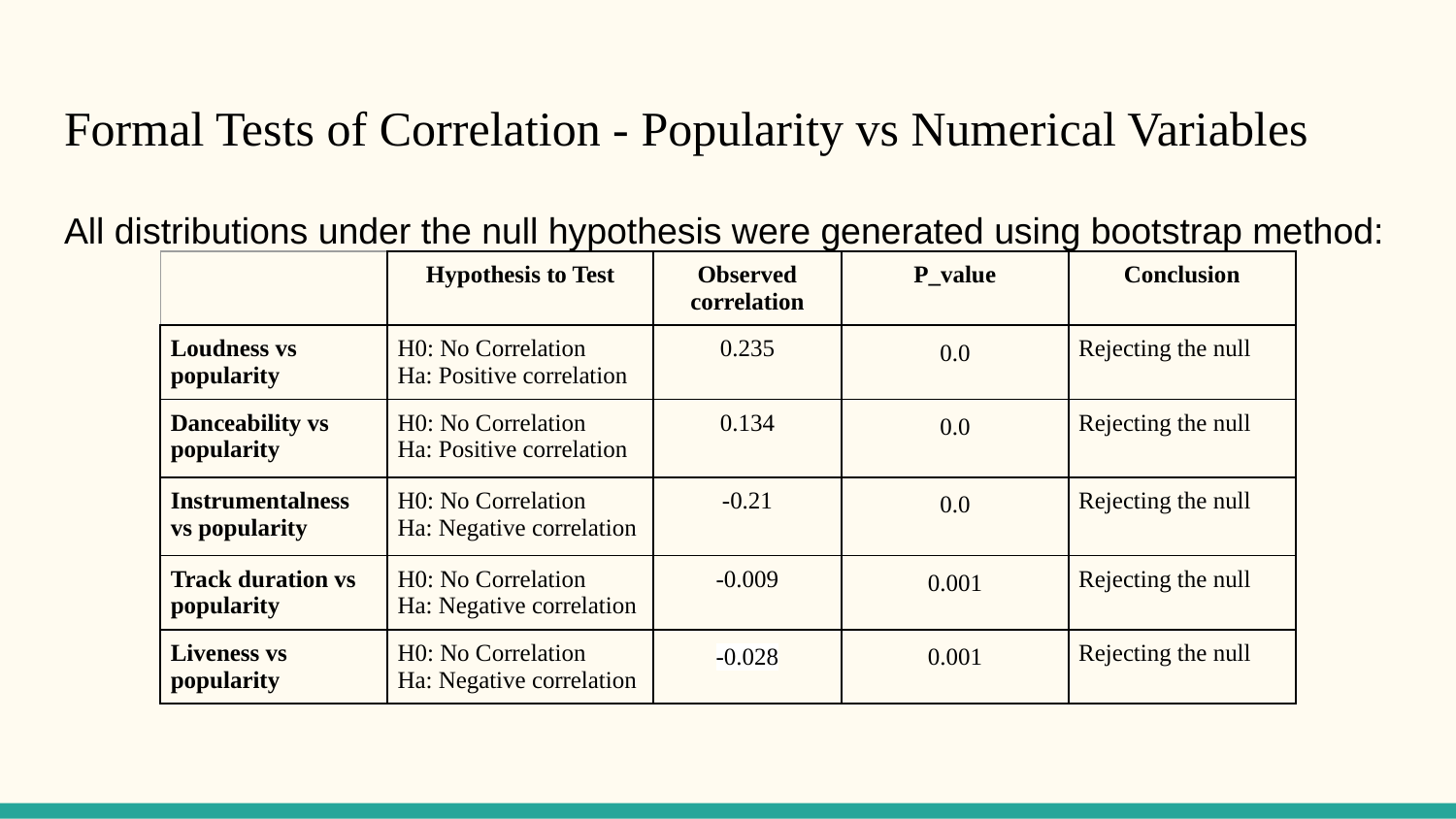

# Formal Tests of Correlation - Popularity vs Numerical Variables
All distributions under the null hypothesis were generated using bootstrap method:

|  | Hypothesis to Test | Observed correlation | P\_value | Conclusion |
| --- | --- | --- | --- | --- |
| Loudness vs popularity | H0: No Correlation Ha: Positive correlation | 0.235 | 0.0 | Rejecting the null |
| Danceability vs popularity | H0: No Correlation Ha: Positive correlation | 0.134 | 0.0 | Rejecting the null |
| Instrumentalness vs popularity | H0: No Correlation Ha: Negative correlation | -0.21 | 0.0 | Rejecting the null |
| Track duration vs popularity | H0: No Correlation Ha: Negative correlation | -0.009 | 0.001 | Rejecting the null |
| Liveness vs popularity | H0: No Correlation Ha: Negative correlation | -0.028 | 0.001 | Rejecting the null |